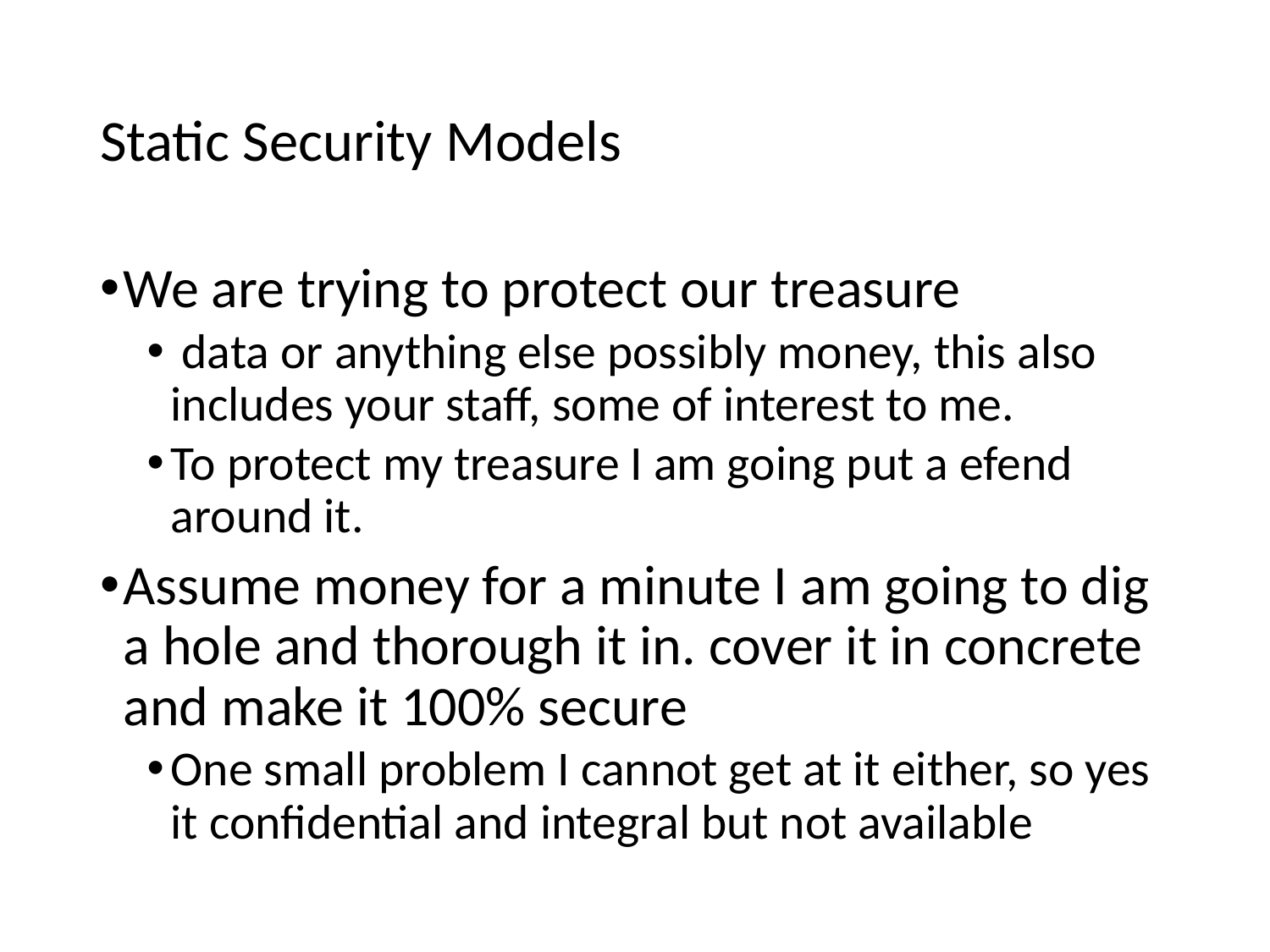

# Static Security Models
We are trying to protect our treasure
 data or anything else possibly money, this also includes your staff, some of interest to me.
To protect my treasure I am going put a efend around it.
Assume money for a minute I am going to dig a hole and thorough it in. cover it in concrete and make it 100% secure
One small problem I cannot get at it either, so yes it confidential and integral but not available